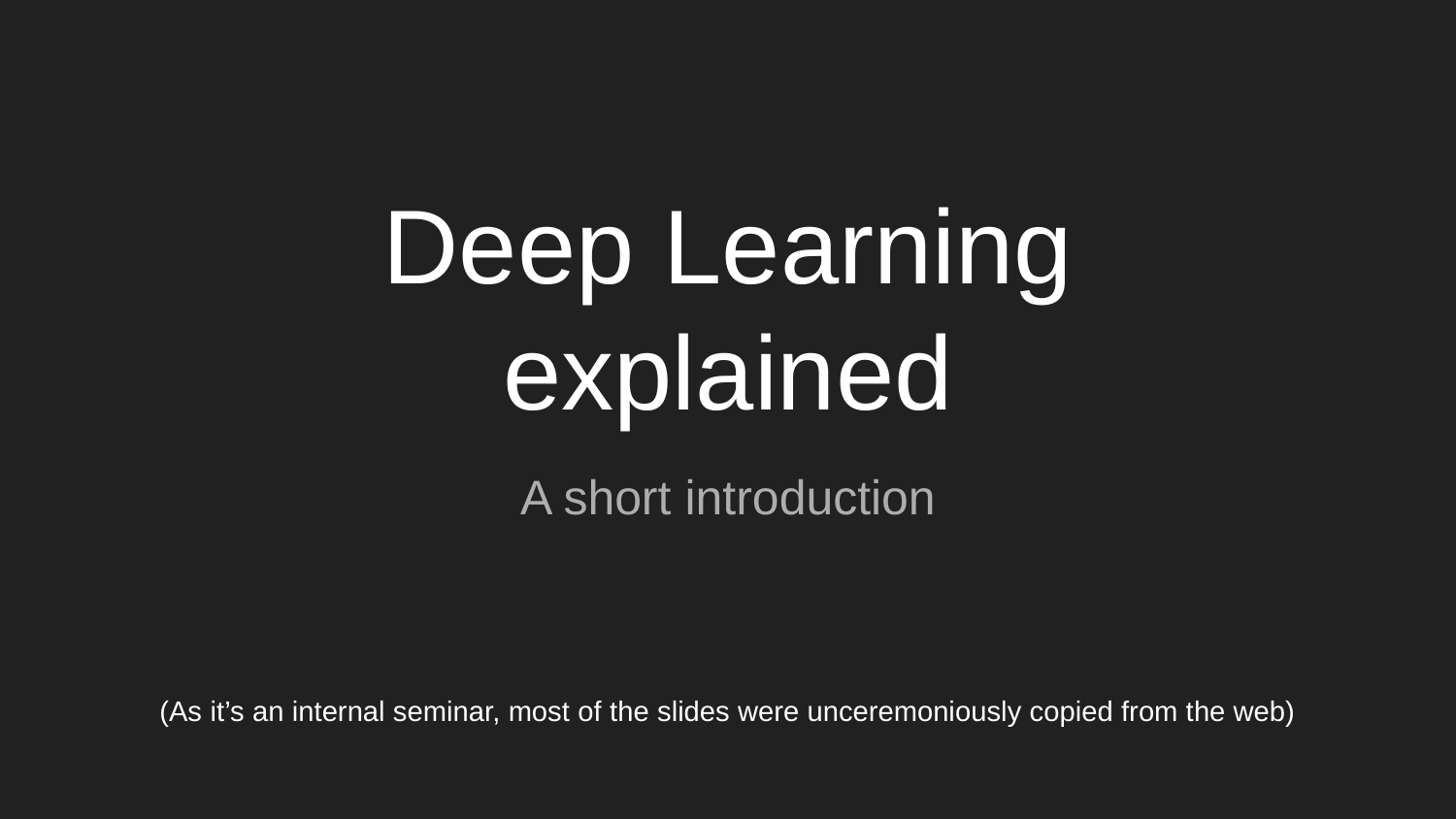

# Deep Learning
explained
A short introduction
(As it’s an internal seminar, most of the slides were unceremoniously copied from the web)